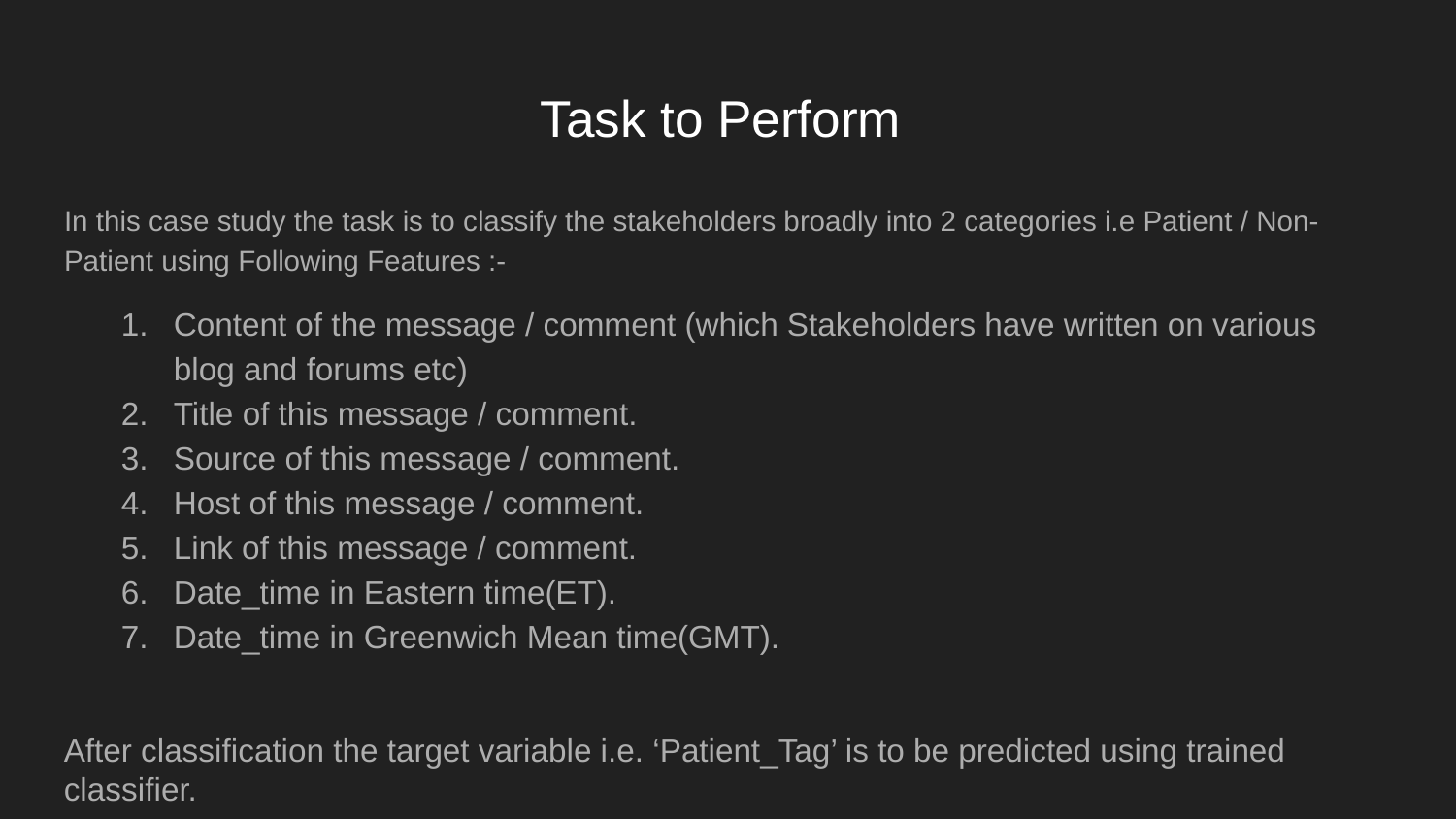

# Task to Perform
In this case study the task is to classify the stakeholders broadly into 2 categories i.e Patient / Non-Patient using Following Features :-
Content of the message / comment (which Stakeholders have written on various blog and forums etc)
Title of this message / comment.
Source of this message / comment.
Host of this message / comment.
Link of this message / comment.
Date_time in Eastern time(ET).
Date_time in Greenwich Mean time(GMT).
After classification the target variable i.e. ‘Patient_Tag’ is to be predicted using trained classifier.